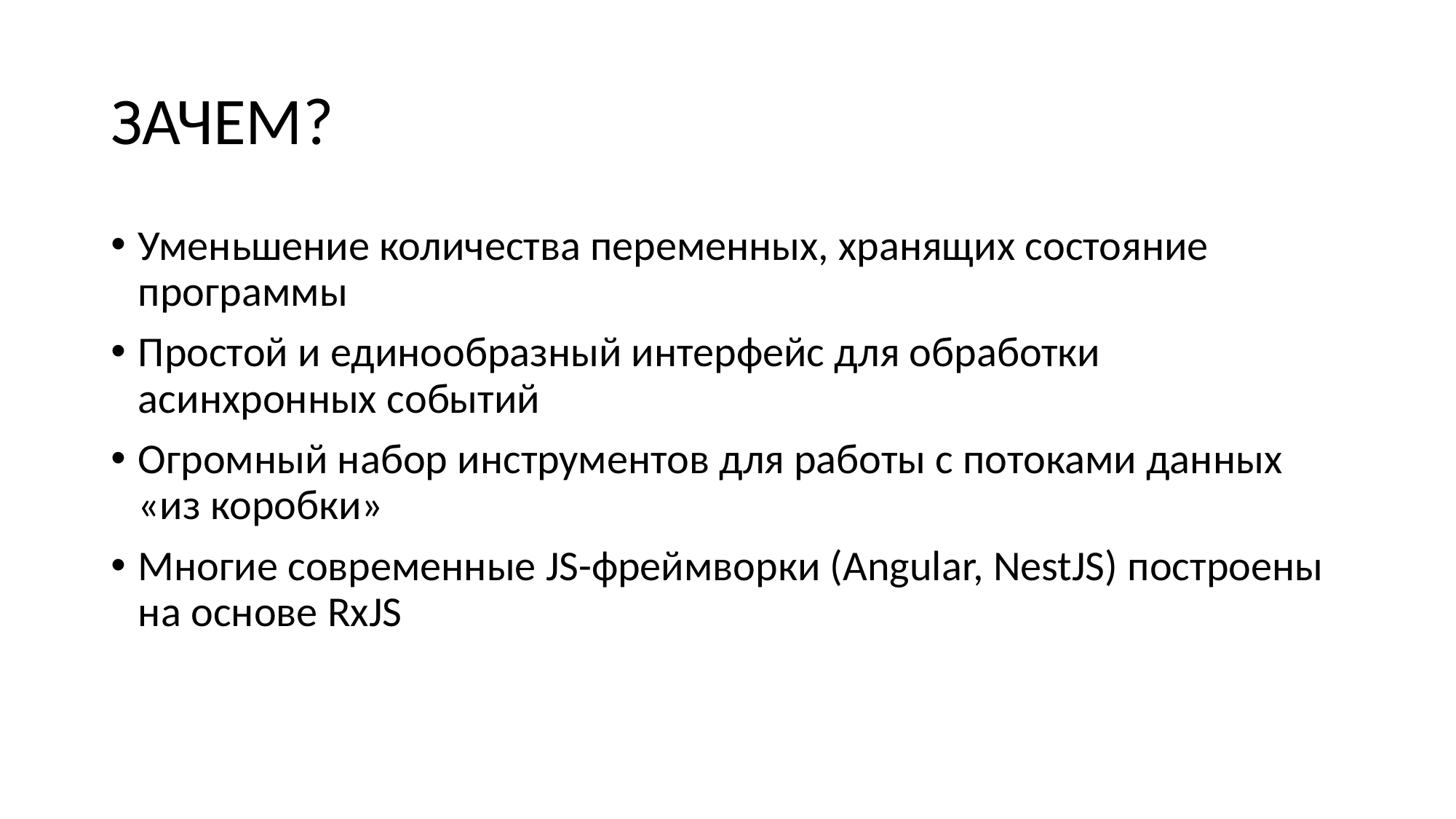

# ЗАЧЕМ?
Уменьшение количества переменных, хранящих состояние программы
Простой и единообразный интерфейс для обработки асинхронных событий
Огромный набор инструментов для работы с потоками данных «из коробки»
Многие современные JS-фреймворки (Angular, NestJS) построены на основе RxJS